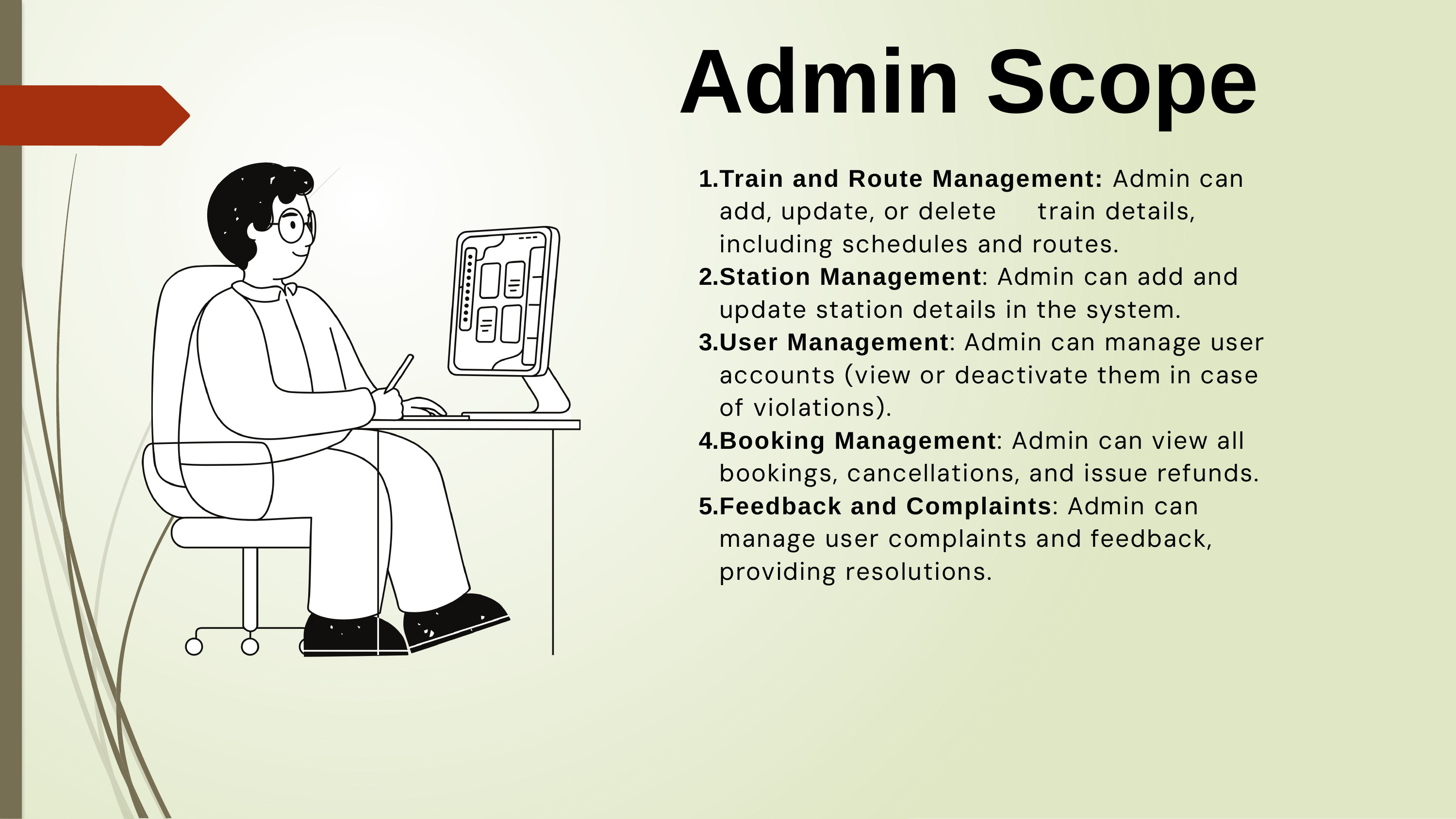

Admin Scope
Train and Route Management: Admin can add, update, or delete     train details, including schedules and routes.
Station Management: Admin can add and update station details in the system.
User Management: Admin can manage user accounts (view or deactivate them in case of violations).
Booking Management: Admin can view all bookings, cancellations, and issue refunds.
Feedback and Complaints: Admin can manage user complaints and feedback, providing resolutions.